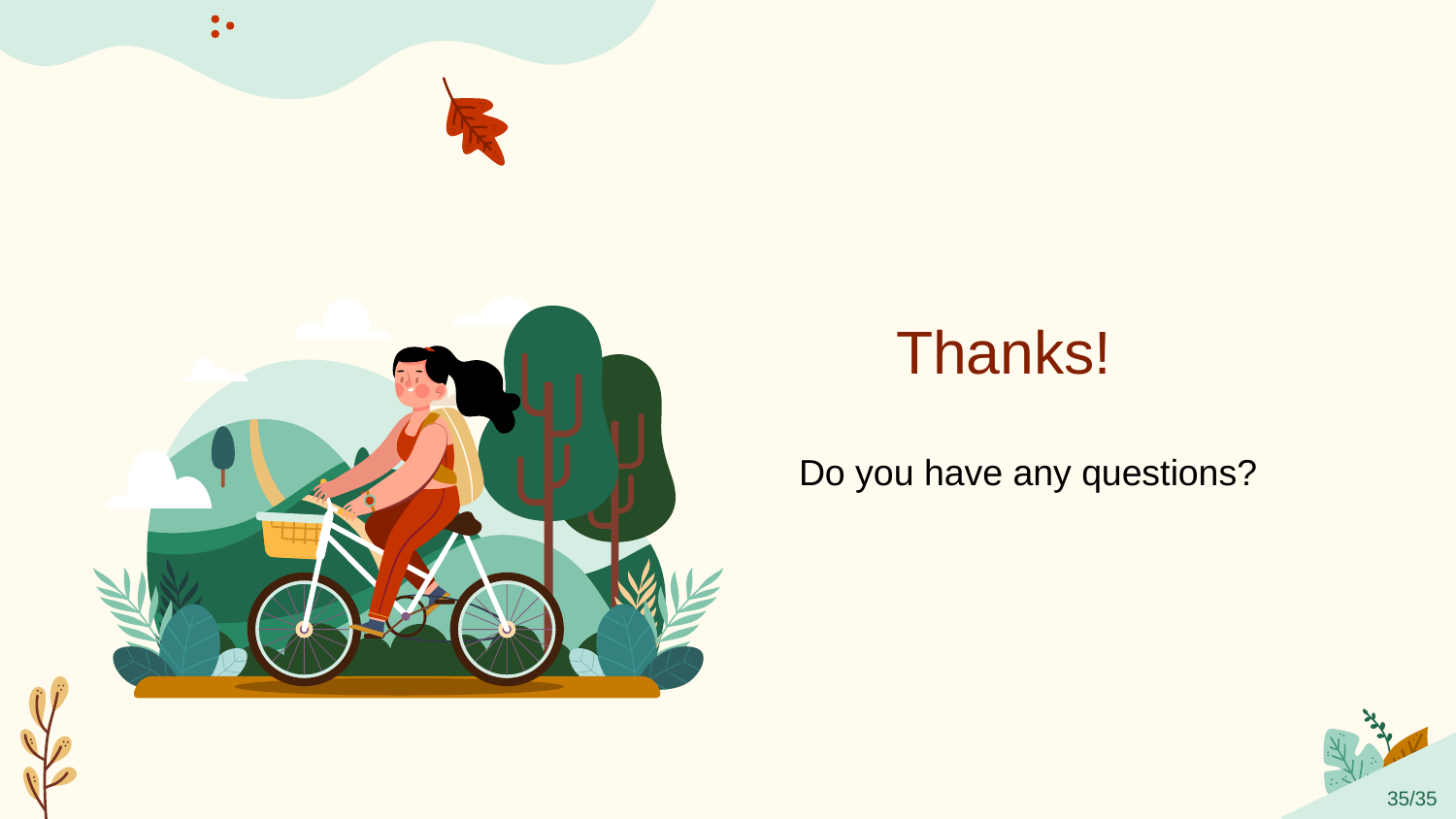

Thanks!

Do you have any questions?
35/35